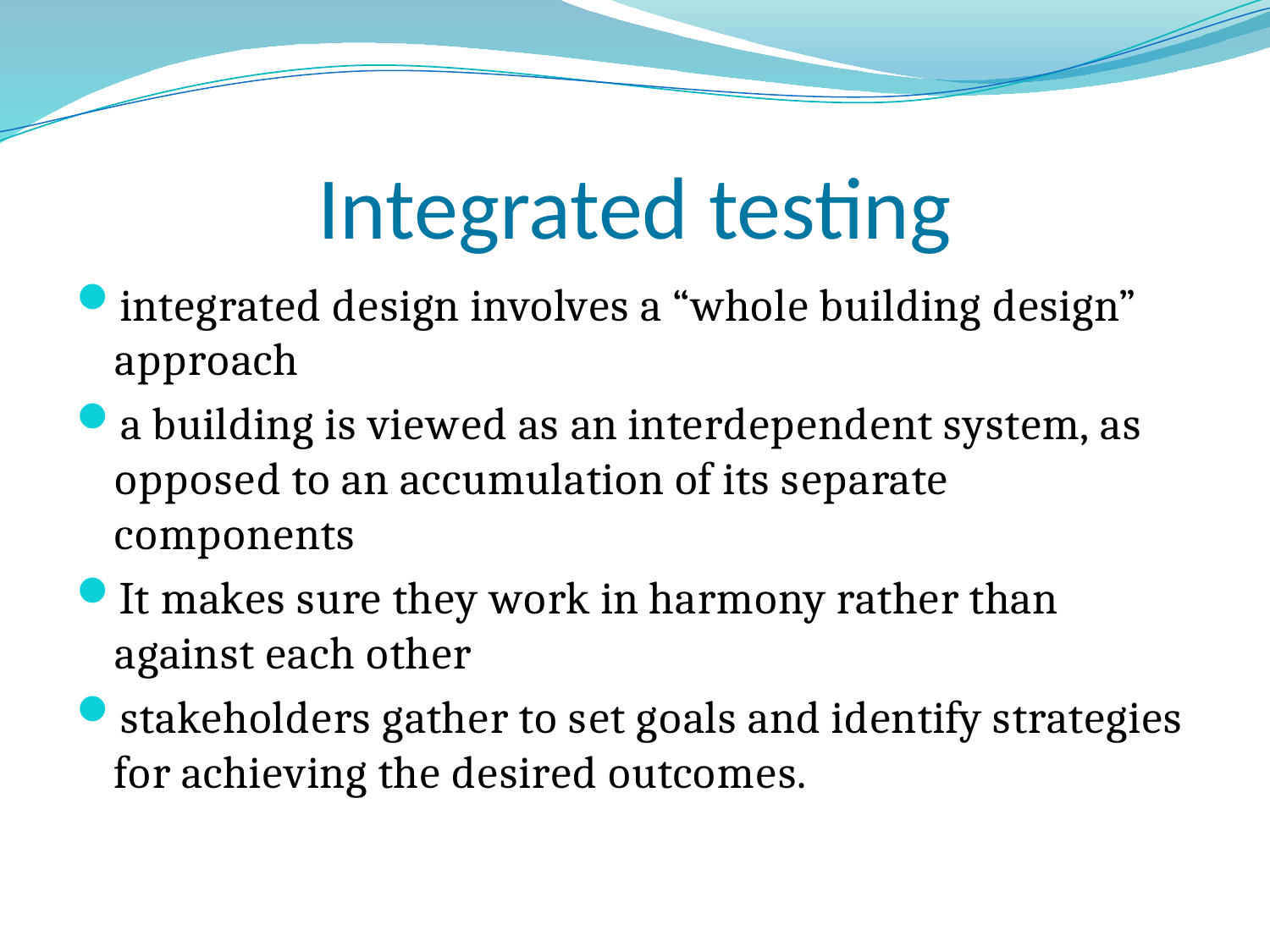

# Integrated testing
integrated design involves a “whole building design” approach
a building is viewed as an interdependent system, as opposed to an accumulation of its separate components
It makes sure they work in harmony rather than against each other
stakeholders gather to set goals and identify strategies for achieving the desired outcomes.